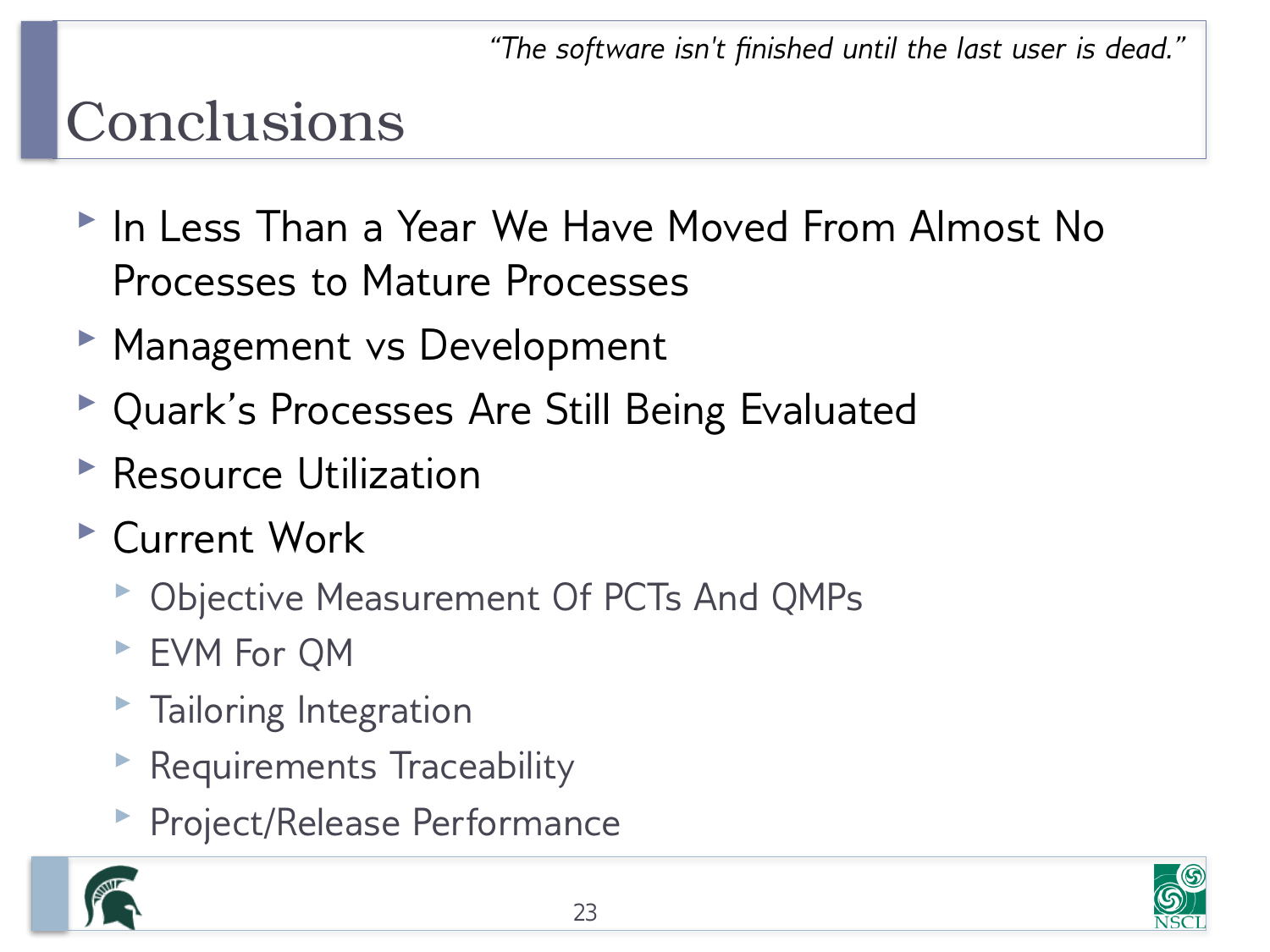

# Conclusions
“The software isn't finished until the last user is dead.”
In Less Than a Year We Have Moved From Almost No Processes to Mature Processes
Management vs Development
Quark’s Processes Are Still Being Evaluated
Resource Utilization
Current Work
Objective Measurement Of PCTs And QMPs
EVM For QM
Tailoring Integration
Requirements Traceability
Project/Release Performance

23